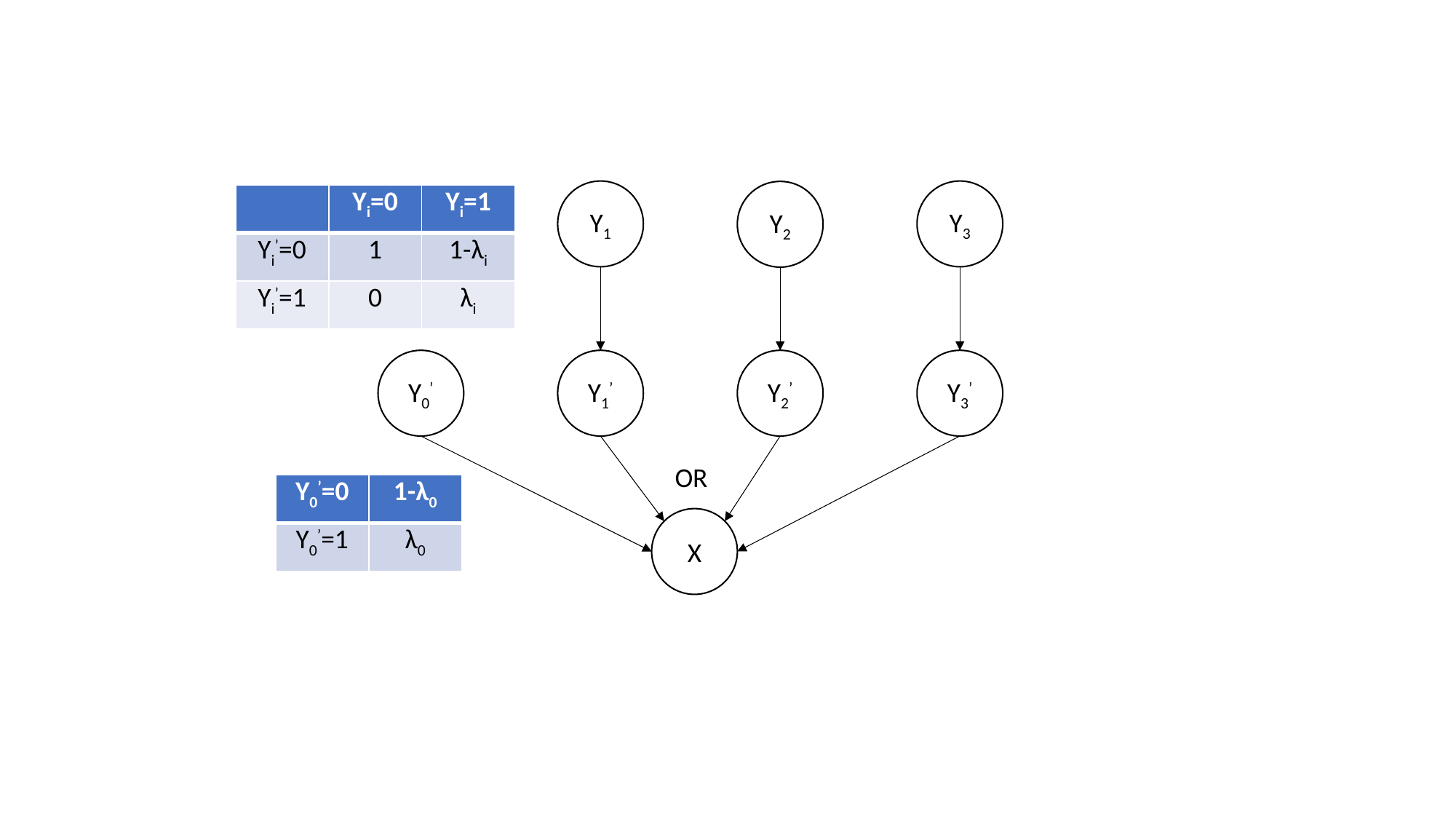

Y3
Y1
Y2
|  | Yi=0 | Yi=1 |
| --- | --- | --- |
| Yi’=0 | 1 | 1-λi |
| Yi’=1 | 0 | λi |
Y3’
Y2’
Y1’
Y0’
OR
| Y0’=0 | 1-λ0 |
| --- | --- |
| Y0’=1 | λ0 |
X